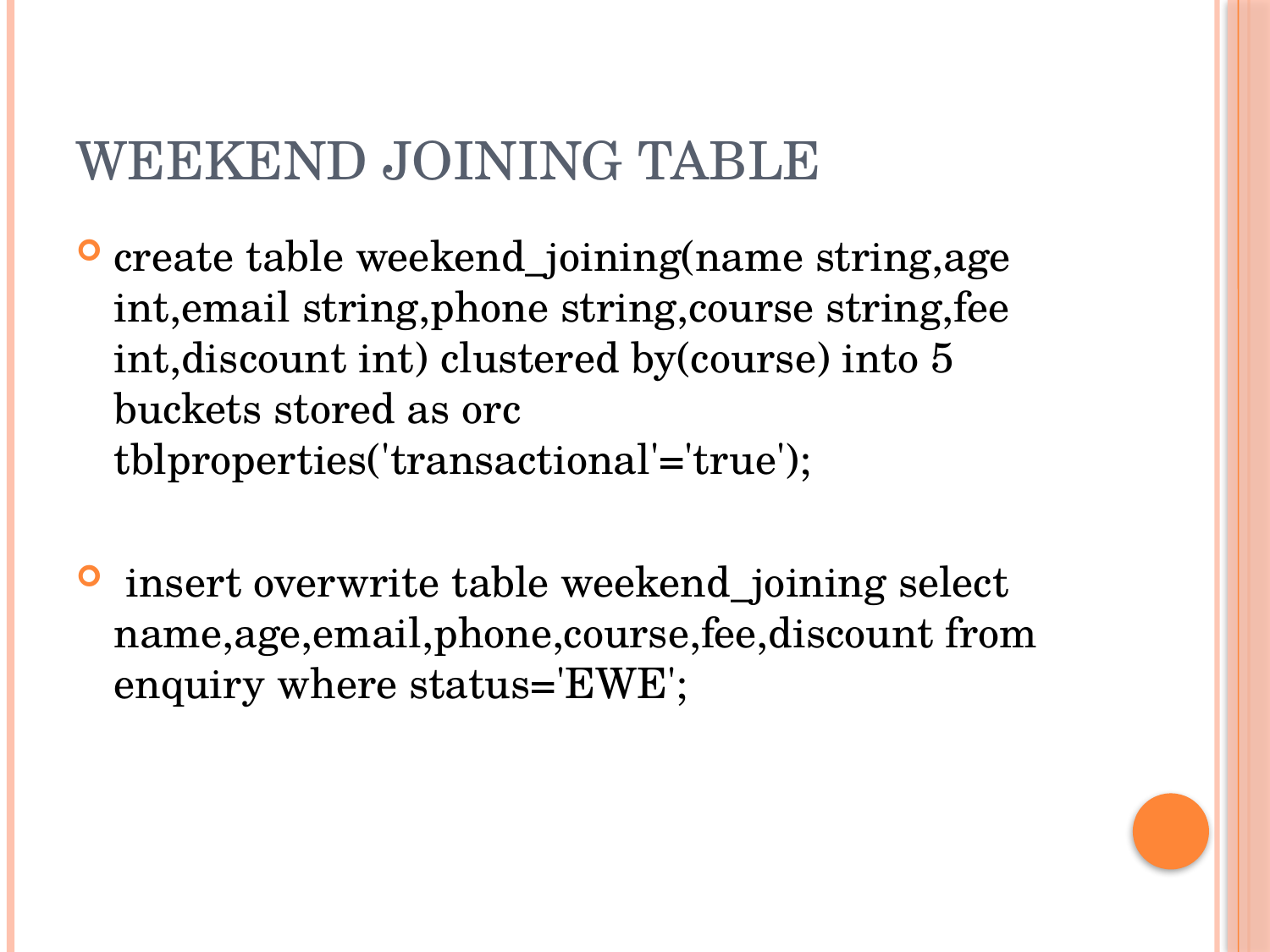

# WeekEnd Joining Table
create table weekend_joining(name string,age int,email string,phone string,course string,fee int,discount int) clustered by(course) into 5 buckets stored as orc tblproperties('transactional'='true');

 insert overwrite table weekend_joining select name,age,email,phone,course,fee,discount from enquiry where status='EWE';